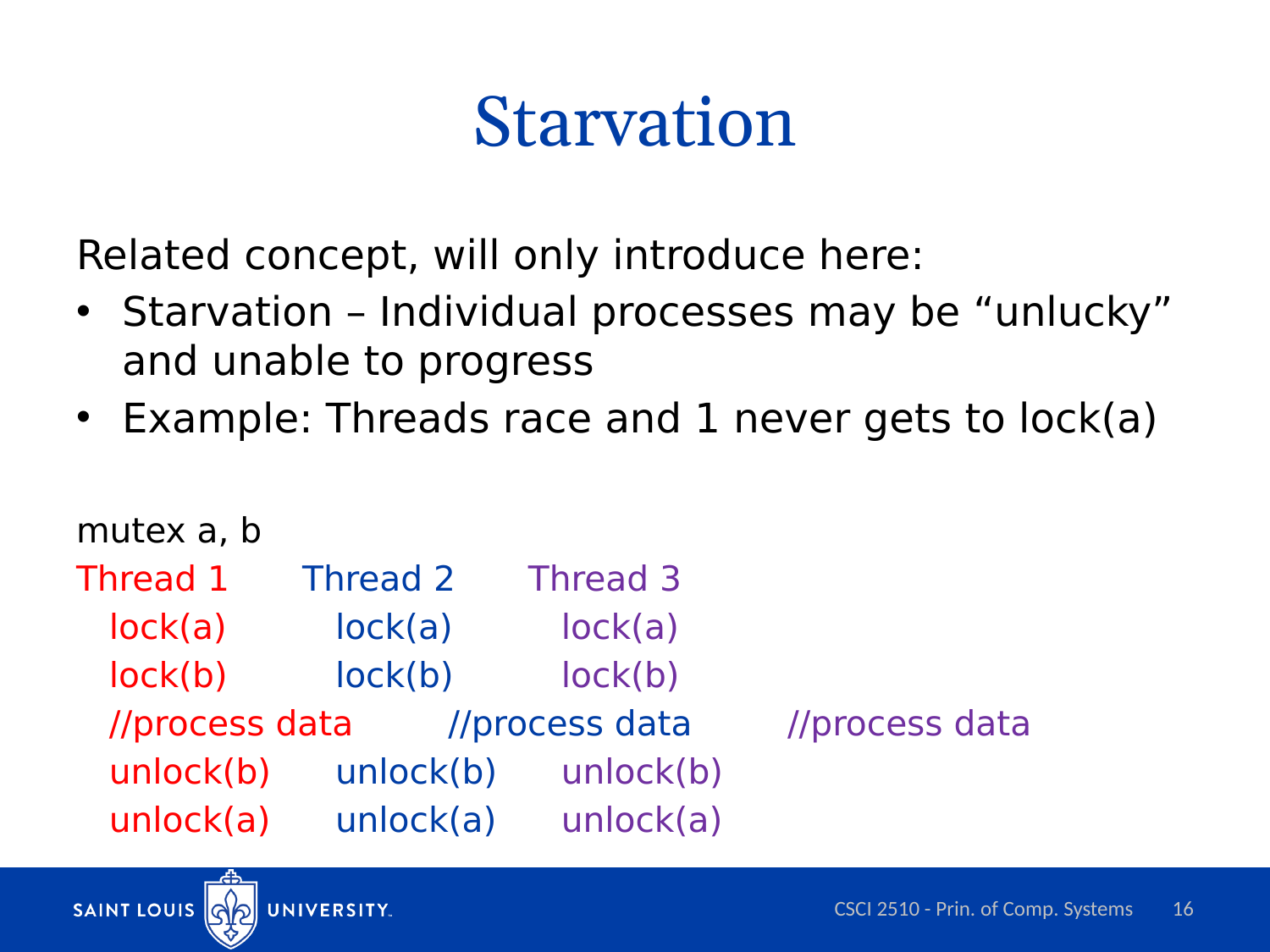

# Starvation
Related concept, will only introduce here:
Starvation – Individual processes may be “unlucky” and unable to progress
Example: Threads race and 1 never gets to lock(a)

mutex a, b
Thread 1		Thread 2		Thread 3
   lock(a)		   lock(a)		   lock(a)
   lock(b)		   lock(b)		   lock(b)
   //process data	   //process data	   //process data
   unlock(b)		   unlock(b)		   unlock(b)
   unlock(a)		   unlock(a)		   unlock(a)
CSCI 2510 - Prin. of Comp. Systems
16